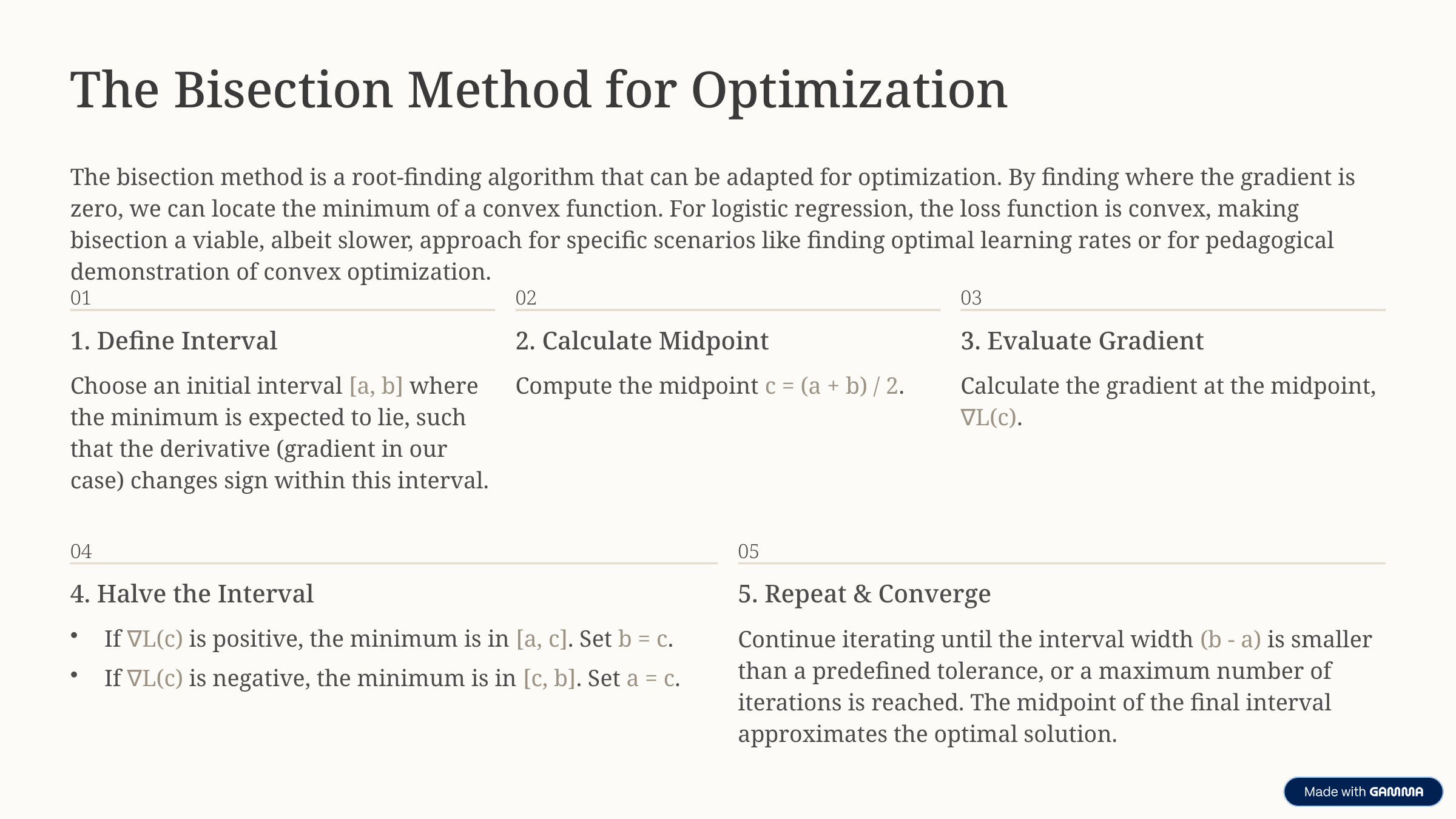

The Bisection Method for Optimization
The bisection method is a root-finding algorithm that can be adapted for optimization. By finding where the gradient is zero, we can locate the minimum of a convex function. For logistic regression, the loss function is convex, making bisection a viable, albeit slower, approach for specific scenarios like finding optimal learning rates or for pedagogical demonstration of convex optimization.
01
02
03

1. Define Interval
2. Calculate Midpoint
3. Evaluate Gradient
Choose an initial interval [a, b] where the minimum is expected to lie, such that the derivative (gradient in our case) changes sign within this interval.
Compute the midpoint c = (a + b) / 2.
Calculate the gradient at the midpoint, ∇L(c).
04
05

4. Halve the Interval
5. Repeat & Converge
If ∇L(c) is positive, the minimum is in [a, c]. Set b = c.
Continue iterating until the interval width (b - a) is smaller than a predefined tolerance, or a maximum number of iterations is reached. The midpoint of the final interval approximates the optimal solution.
If ∇L(c) is negative, the minimum is in [c, b]. Set a = c.